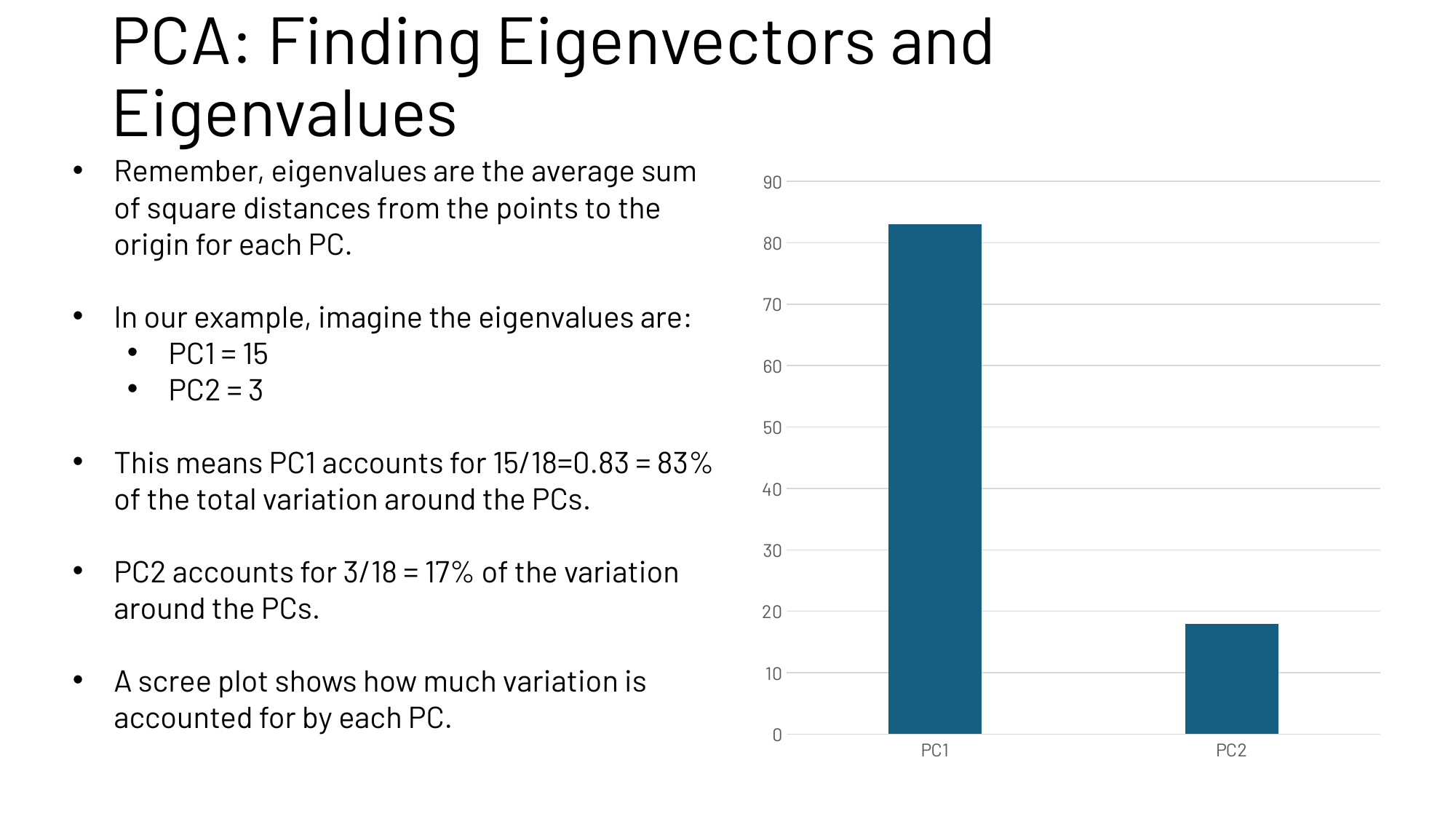

# PCA: Finding Eigenvectors and Eigenvalues
Remember, eigenvalues are the average sum of square distances from the points to the origin for each PC.

In our example, imagine the eigenvalues are:
PC1 = 15
PC2 = 3

This means PC1 accounts for 15/18=0.83 = 83% of the total variation around the PCs.

PC2 accounts for 3/18 = 17% of the variation around the PCs.

A scree plot shows how much variation is accounted for by each PC.

### Chart

| Category | Column1 |
|---|---|
| PC1 | 83.0 |
| PC2 | 18.0 |